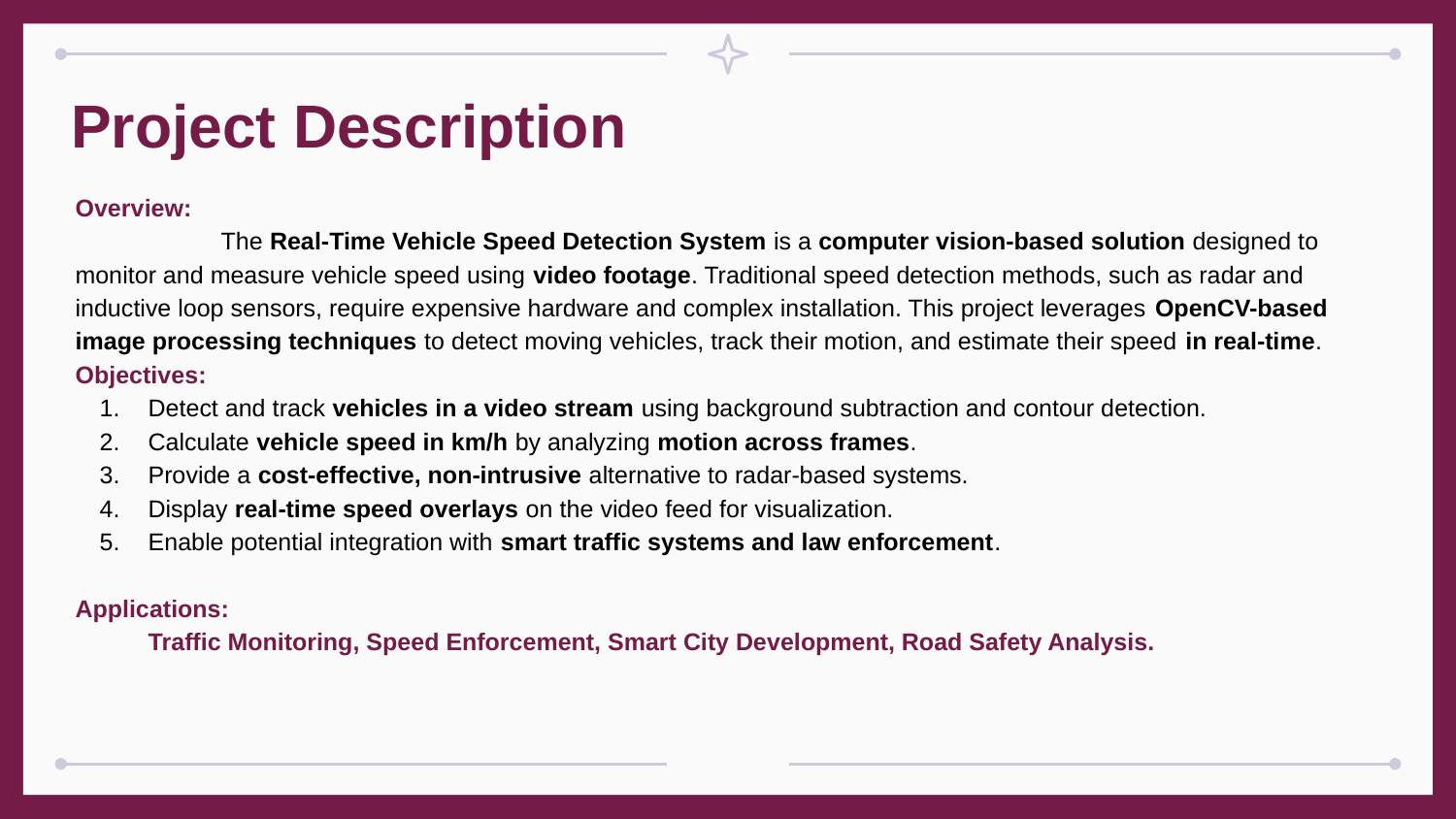

# Project Description
Overview:
	The Real-Time Vehicle Speed Detection System is a computer vision-based solution designed to monitor and measure vehicle speed using video footage. Traditional speed detection methods, such as radar and inductive loop sensors, require expensive hardware and complex installation. This project leverages OpenCV-based image processing techniques to detect moving vehicles, track their motion, and estimate their speed in real-time.
Objectives:
Detect and track vehicles in a video stream using background subtraction and contour detection.
Calculate vehicle speed in km/h by analyzing motion across frames.
Provide a cost-effective, non-intrusive alternative to radar-based systems.
Display real-time speed overlays on the video feed for visualization.
Enable potential integration with smart traffic systems and law enforcement.

Applications:
Traffic Monitoring, Speed Enforcement, Smart City Development, Road Safety Analysis.